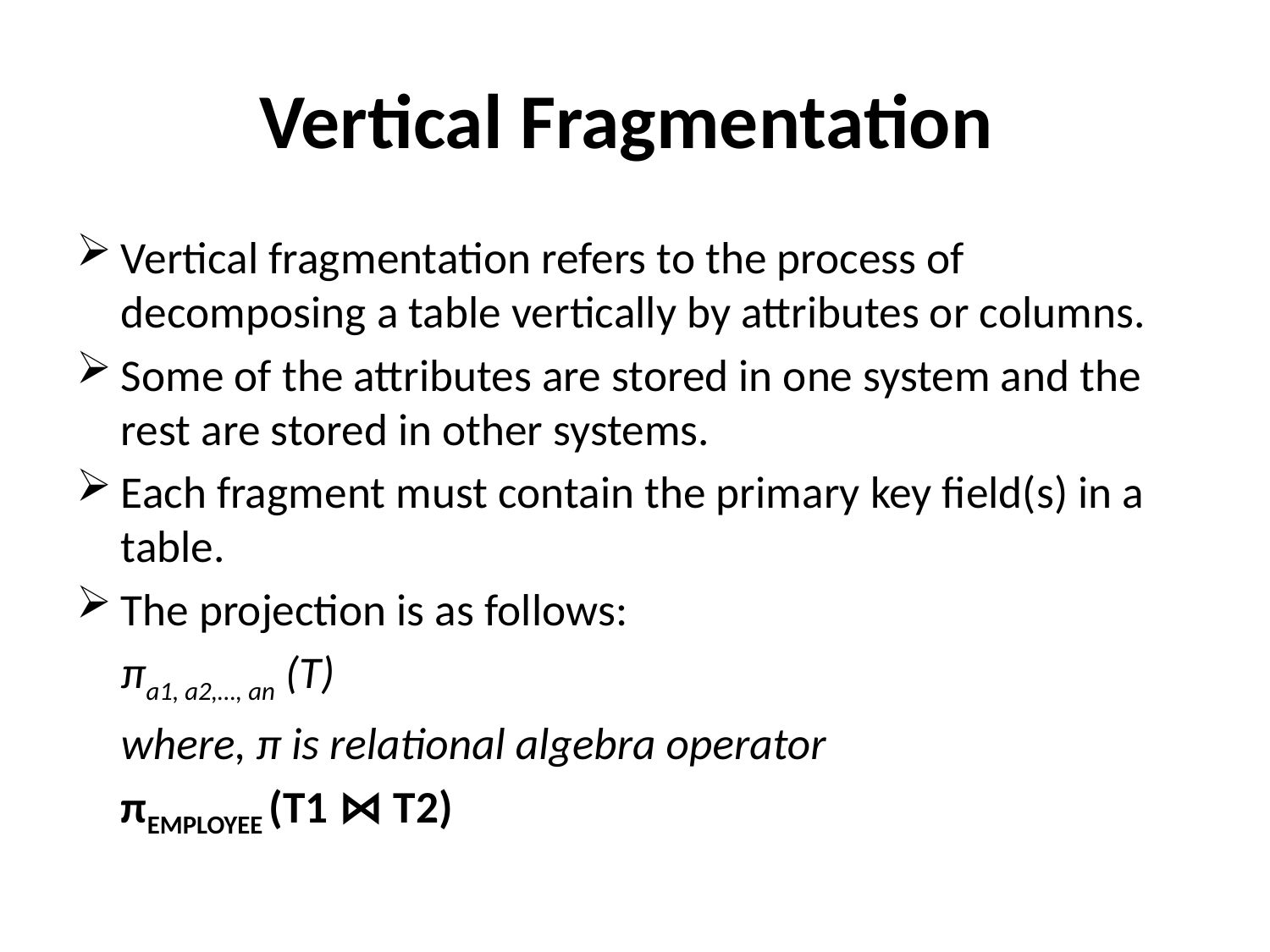

# Vertical Fragmentation
Vertical fragmentation refers to the process of decomposing a table vertically by attributes or columns.
Some of the attributes are stored in one system and the rest are stored in other systems.
Each fragment must contain the primary key field(s) in a table.
The projection is as follows:
			πa1, a2,…, an (T)
		where, π is relational algebra operator
	πEMPLOYEE (T1 ⋈ T2)